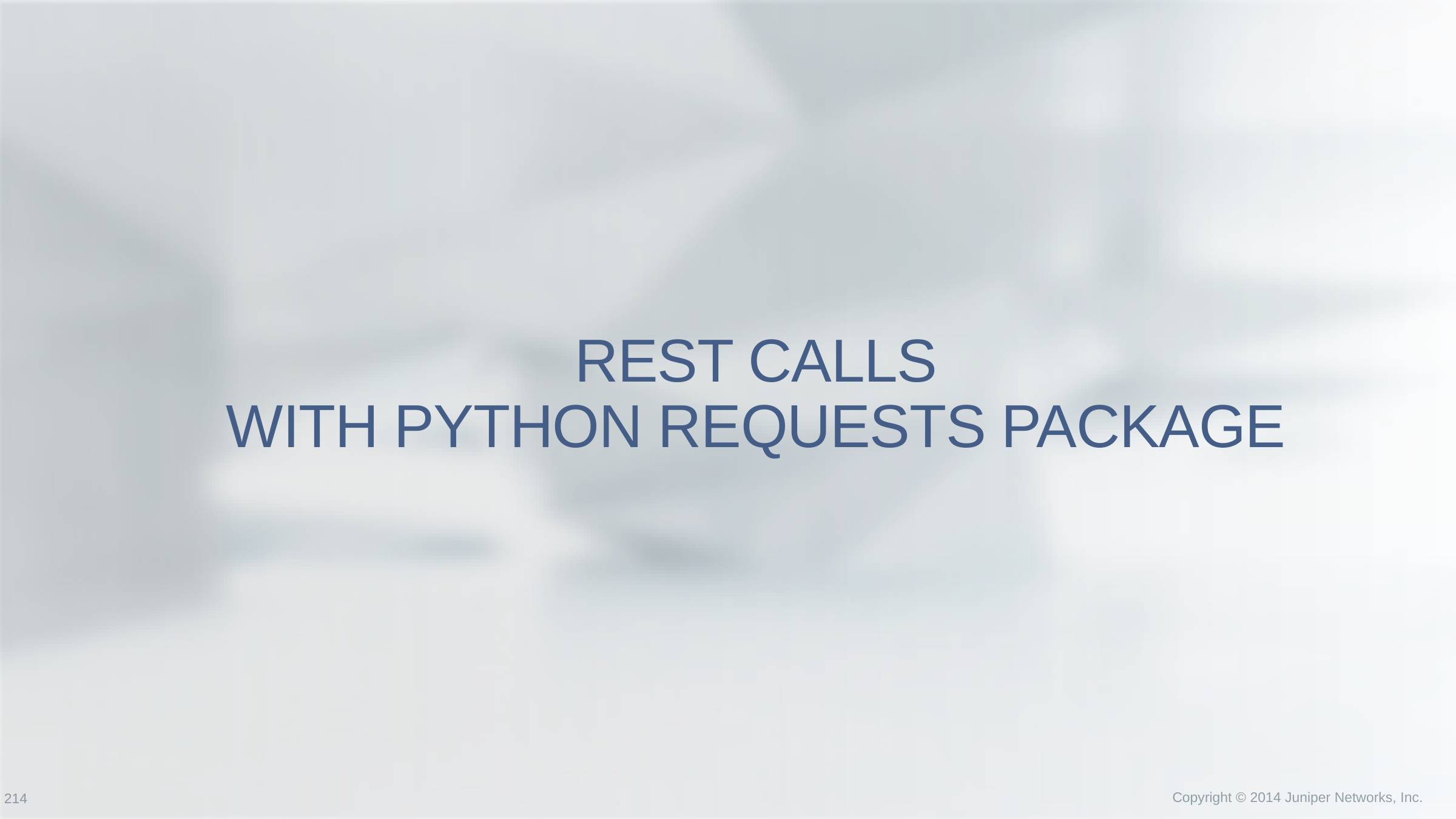

# REST CALLS WITH PYTHON REQUESTS PACKAGE